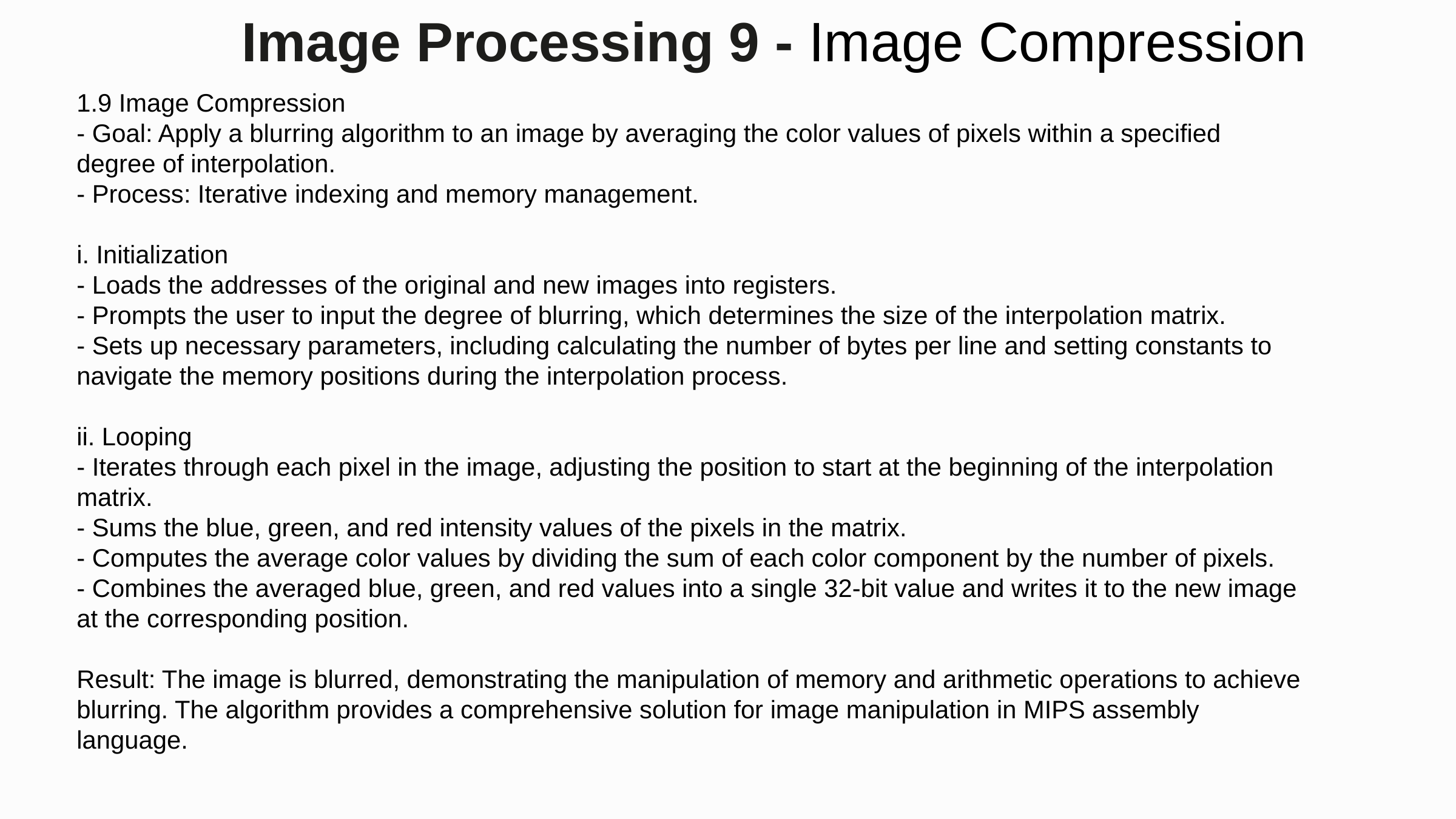

Image Processing 9 - Image Compression
1.9 Image Compression
- Goal: Apply a blurring algorithm to an image by averaging the color values of pixels within a specified degree of interpolation.
- Process: Iterative indexing and memory management.

i. Initialization
- Loads the addresses of the original and new images into registers.
- Prompts the user to input the degree of blurring, which determines the size of the interpolation matrix.
- Sets up necessary parameters, including calculating the number of bytes per line and setting constants to navigate the memory positions during the interpolation process.

ii. Looping
- Iterates through each pixel in the image, adjusting the position to start at the beginning of the interpolation matrix.
- Sums the blue, green, and red intensity values of the pixels in the matrix.
- Computes the average color values by dividing the sum of each color component by the number of pixels.
- Combines the averaged blue, green, and red values into a single 32-bit value and writes it to the new image at the corresponding position.

Result: The image is blurred, demonstrating the manipulation of memory and arithmetic operations to achieve blurring. The algorithm provides a comprehensive solution for image manipulation in MIPS assembly language.